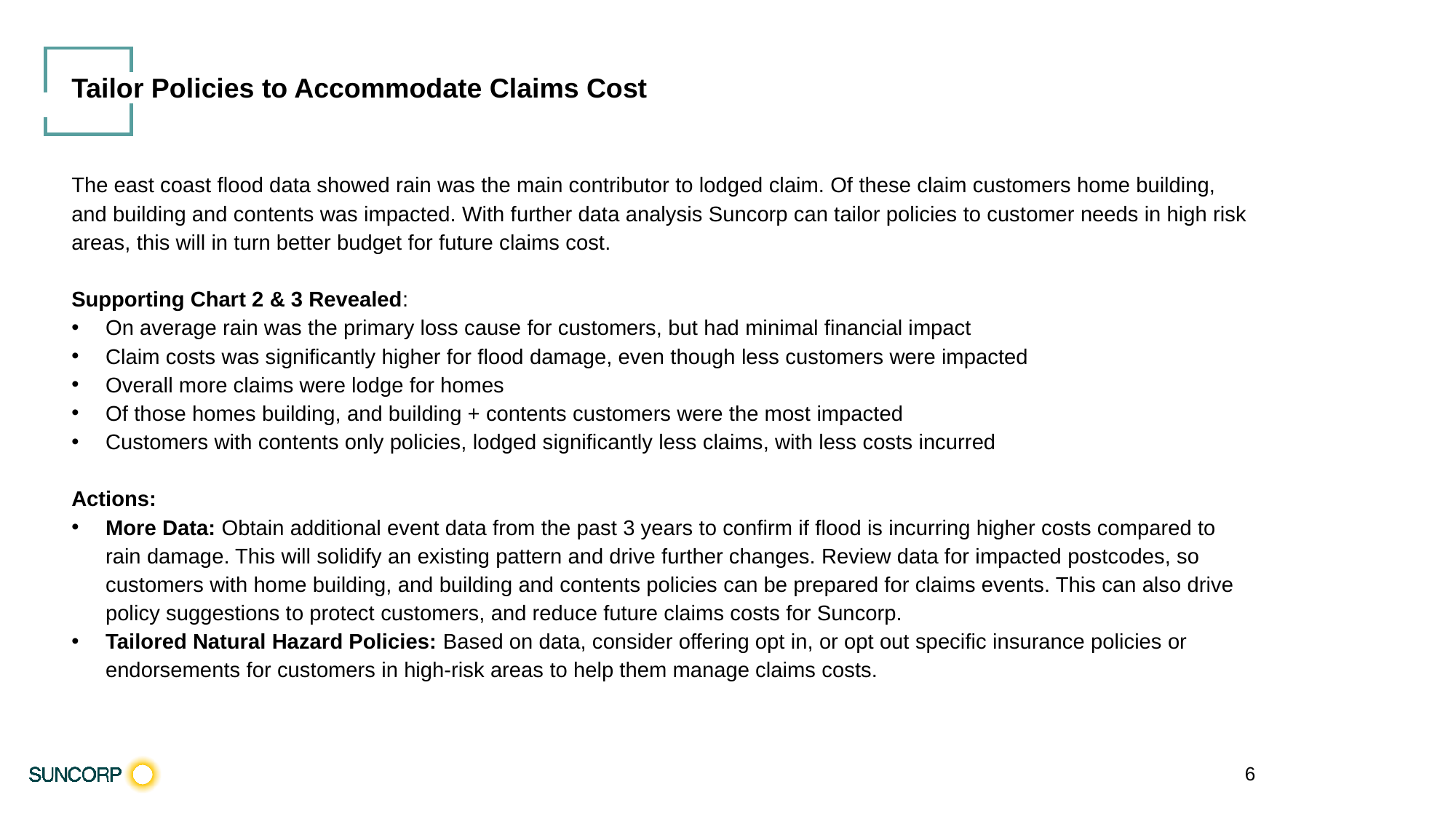

Tailor Policies to Accommodate Claims Cost
The east coast flood data showed rain was the main contributor to lodged claim. Of these claim customers home building, and building and contents was impacted. With further data analysis Suncorp can tailor policies to customer needs in high risk areas, this will in turn better budget for future claims cost.

Supporting Chart 2 & 3 Revealed:
On average rain was the primary loss cause for customers, but had minimal financial impact
Claim costs was significantly higher for flood damage, even though less customers were impacted
Overall more claims were lodge for homes
Of those homes building, and building + contents customers were the most impacted
Customers with contents only policies, lodged significantly less claims, with less costs incurred

Actions:
More Data: Obtain additional event data from the past 3 years to confirm if flood is incurring higher costs compared to rain damage. This will solidify an existing pattern and drive further changes. Review data for impacted postcodes, so customers with home building, and building and contents policies can be prepared for claims events. This can also drive policy suggestions to protect customers, and reduce future claims costs for Suncorp.
Tailored Natural Hazard Policies: Based on data, consider offering opt in, or opt out specific insurance policies or endorsements for customers in high-risk areas to help them manage claims costs.

6